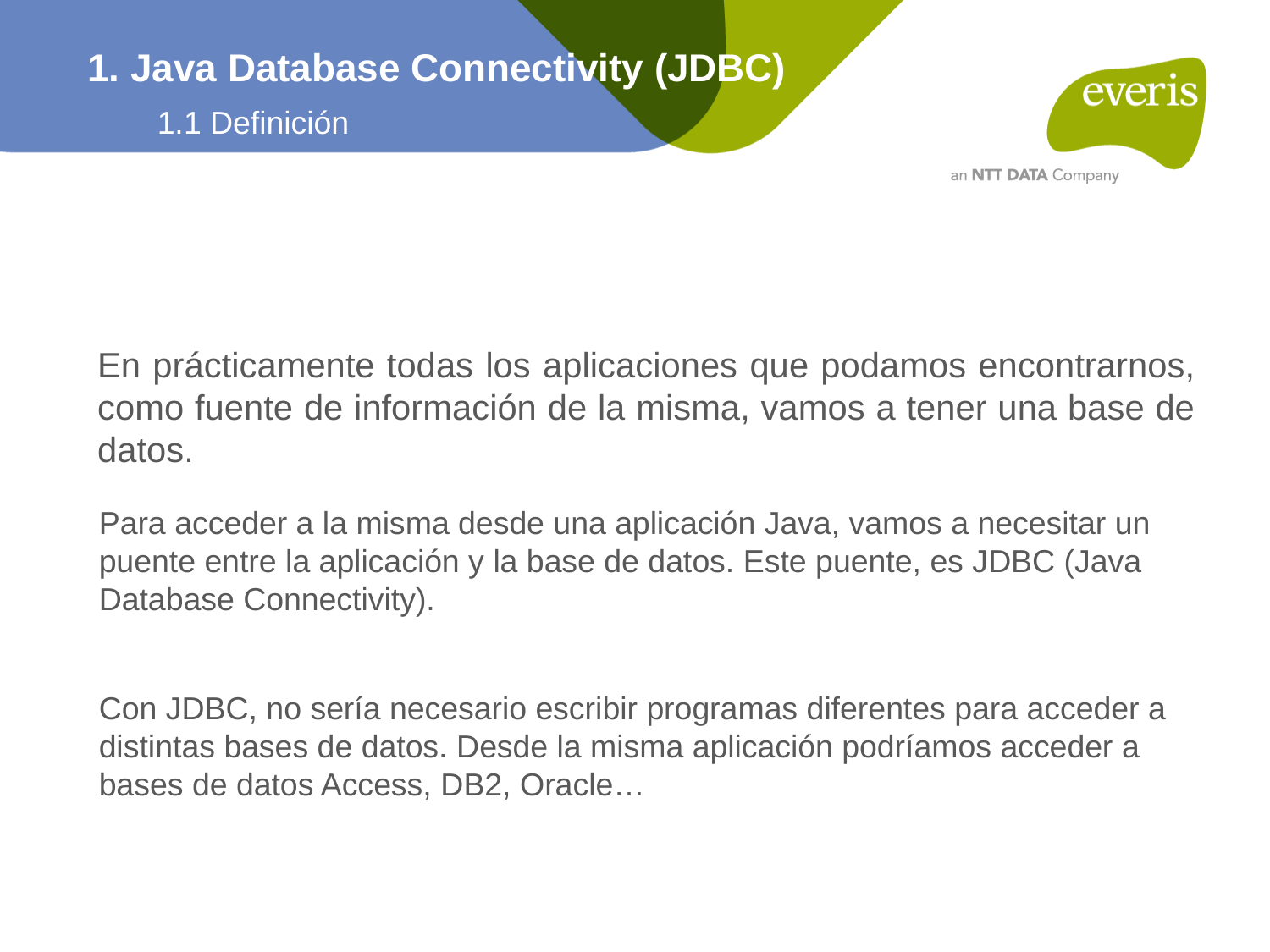

1. Java Database Connectivity (JDBC)

1.1 Definición
En prácticamente todas los aplicaciones que podamos encontrarnos, como fuente de información de la misma, vamos a tener una base de datos.

Para acceder a la misma desde una aplicación Java, vamos a necesitar un puente entre la aplicación y la base de datos. Este puente, es JDBC (Java Database Connectivity).

Con JDBC, no sería necesario escribir programas diferentes para acceder a distintas bases de datos. Desde la misma aplicación podríamos acceder a bases de datos Access, DB2, Oracle…